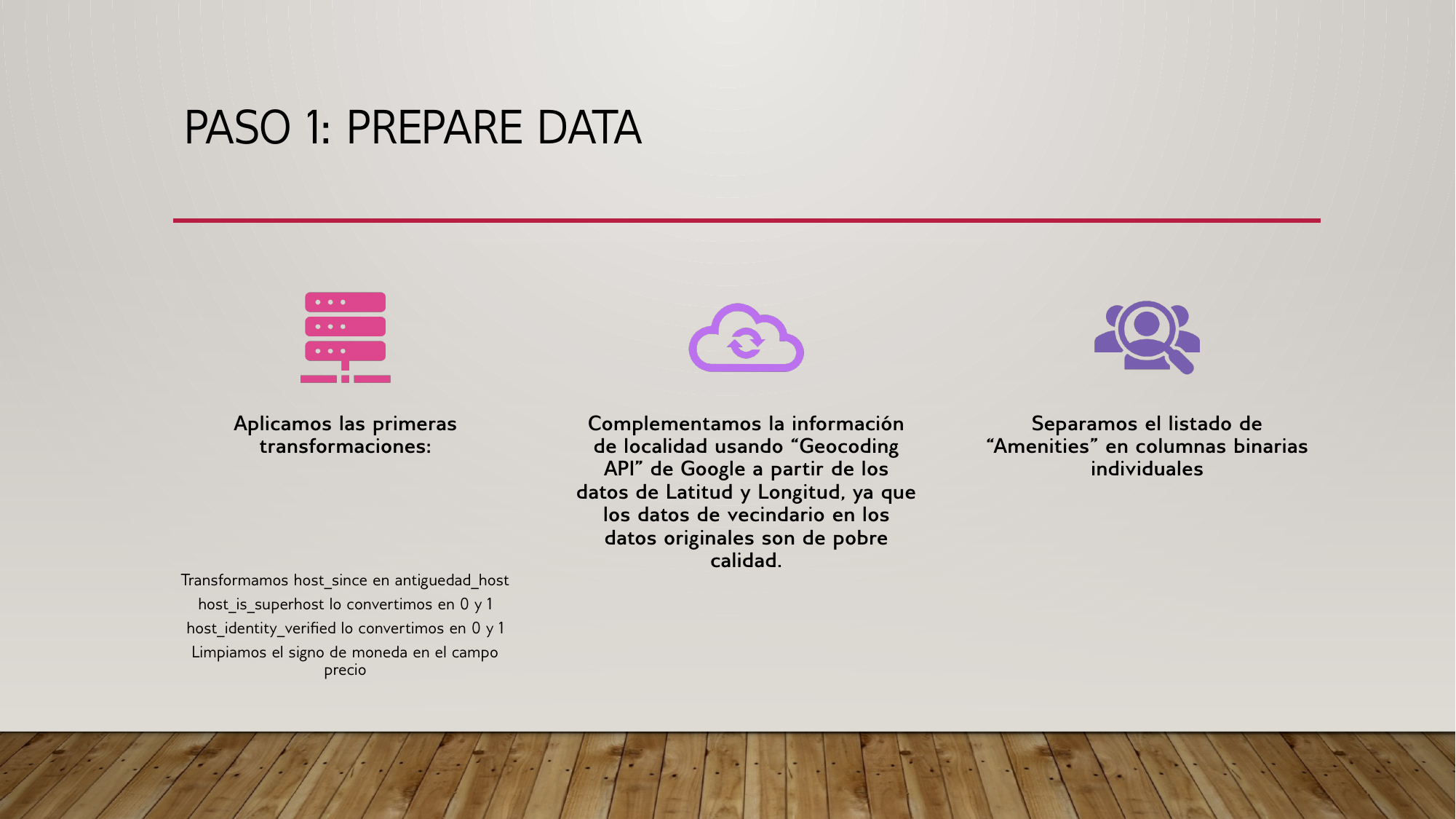

# Paso 1: Prepare data
Aplicamos las primeras transformaciones:
Transformamos host_since en antiguedad_host
host_is_superhost lo convertimos en 0 y 1
host_identity_verified lo convertimos en 0 y 1
Limpiamos el signo de moneda en el campo precio
Complementamos la información de localidad usando “Geocoding API” de Google a partir de los datos de Latitud y Longitud, ya que los datos de vecindario en los datos originales son de pobre calidad.
Separamos el listado de “Amenities” en columnas binarias individuales